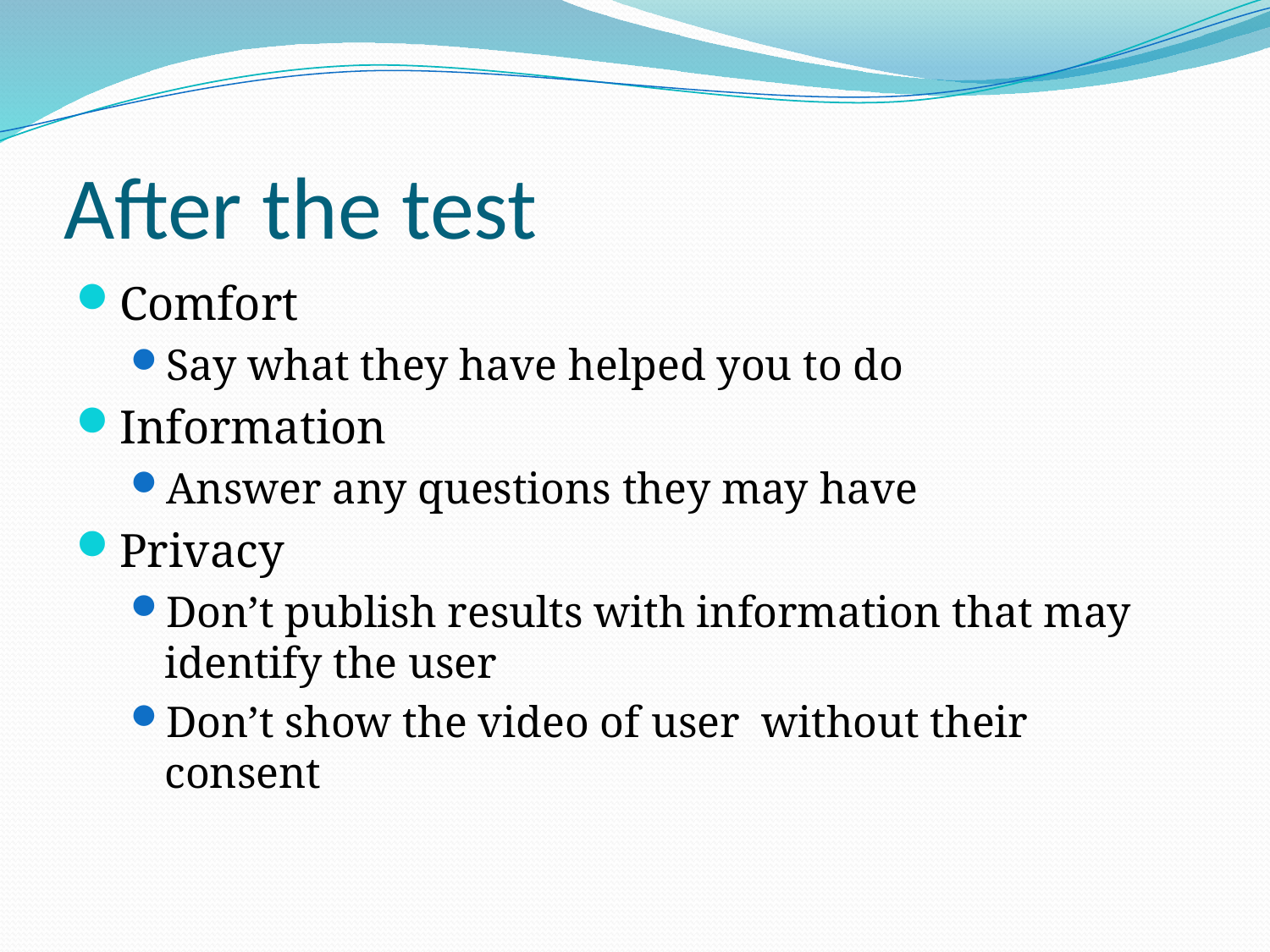

# After the test
Comfort
Say what they have helped you to do
Information
Answer any questions they may have
Privacy
Don’t publish results with information that may identify the user
Don’t show the video of user  without their consent